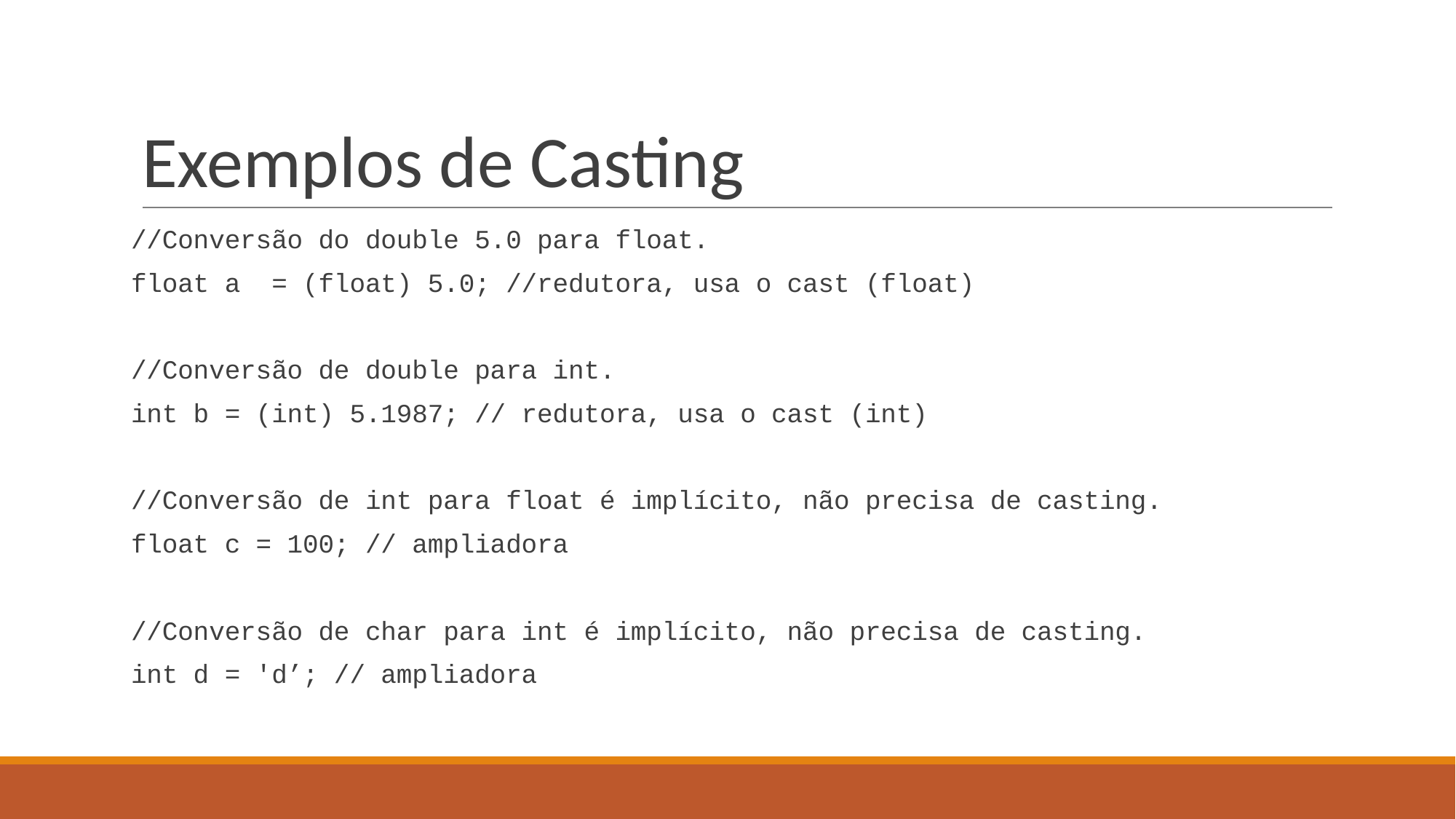

# Exemplos de Casting
//Conversão do double 5.0 para float.
float a  = (float) 5.0; //redutora, usa o cast (float)

//Conversão de double para int.
int b = (int) 5.1987; // redutora, usa o cast (int)

//Conversão de int para float é implícito, não precisa de casting.
float c = 100; // ampliadora

//Conversão de char para int é implícito, não precisa de casting.
int d = 'd’; // ampliadora